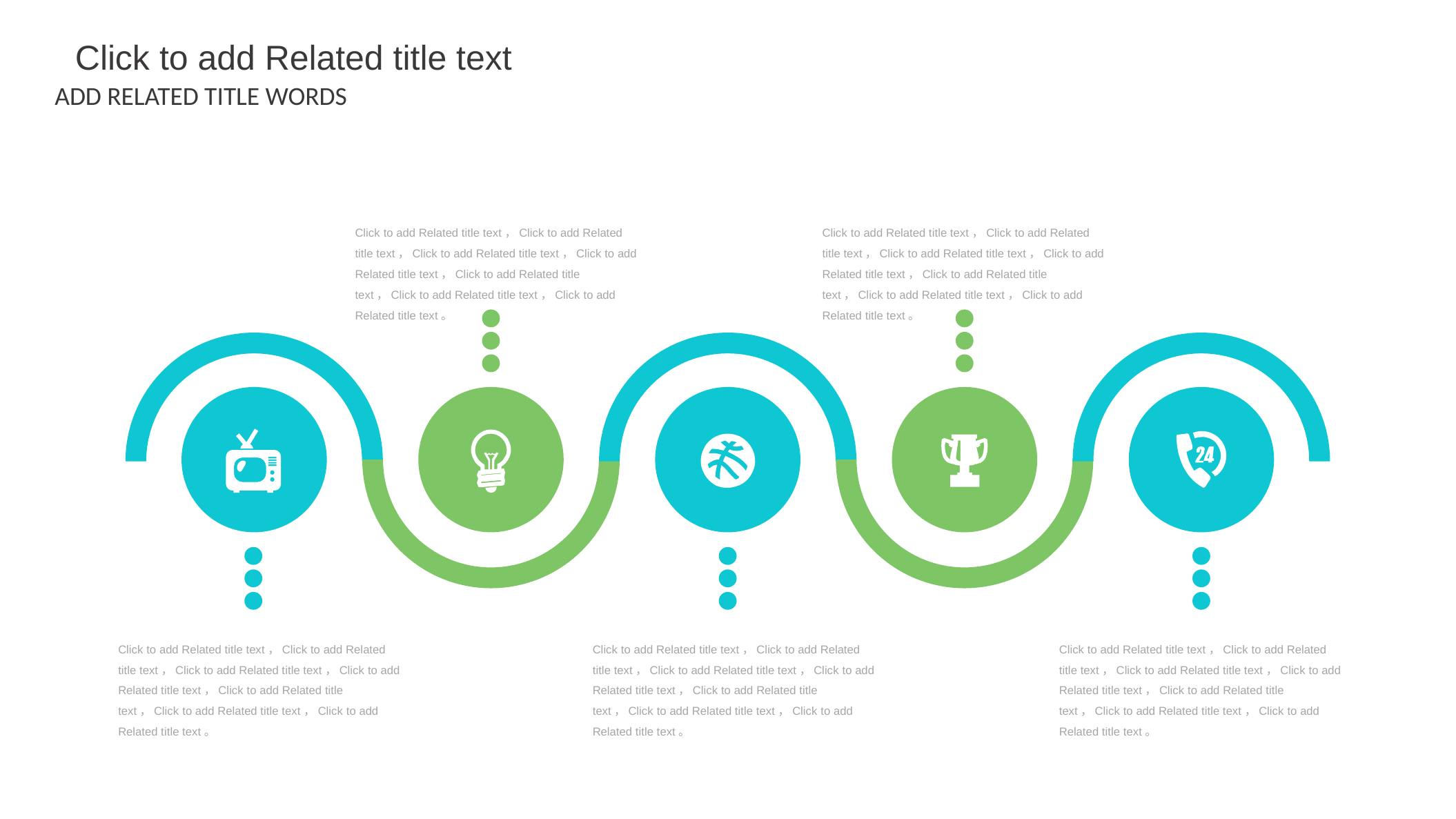

Click to add Related title text
ADD RELATED TITLE WORDS
Click to add Related title text，Click to add Related title text，Click to add Related title text，Click to add Related title text，Click to add Related title text，Click to add Related title text，Click to add Related title text。
Click to add Related title text，Click to add Related title text，Click to add Related title text，Click to add Related title text，Click to add Related title text，Click to add Related title text，Click to add Related title text。

Click to add Related title text，Click to add Related title text，Click to add Related title text，Click to add Related title text，Click to add Related title text，Click to add Related title text，Click to add Related title text。
Click to add Related title text，Click to add Related title text，Click to add Related title text，Click to add Related title text，Click to add Related title text，Click to add Related title text，Click to add Related title text。
Click to add Related title text，Click to add Related title text，Click to add Related title text，Click to add Related title text，Click to add Related title text，Click to add Related title text，Click to add Related title text。